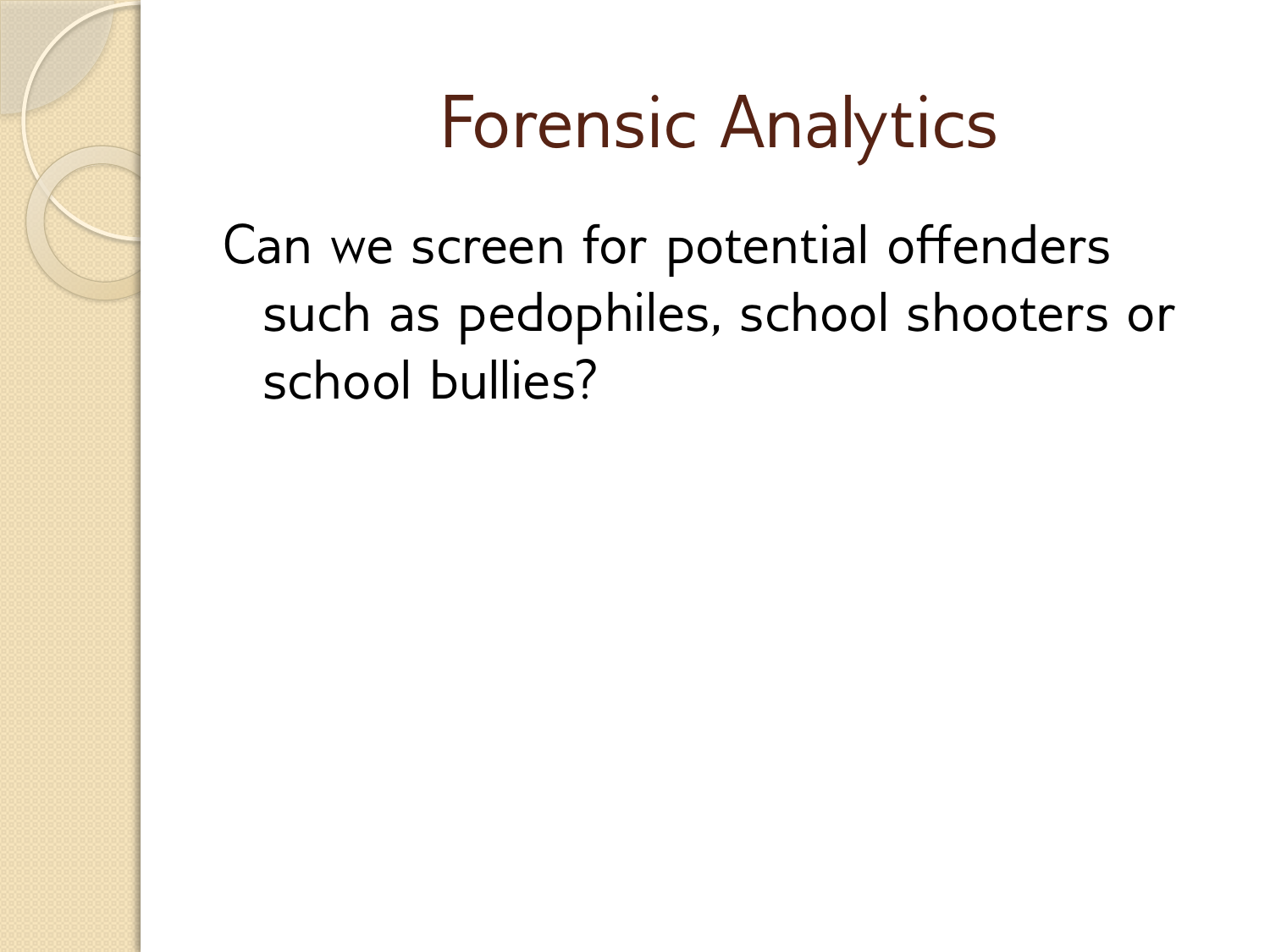

# Forensic Analytics
Can we screen for potential offenders such as pedophiles, school shooters or school bullies?